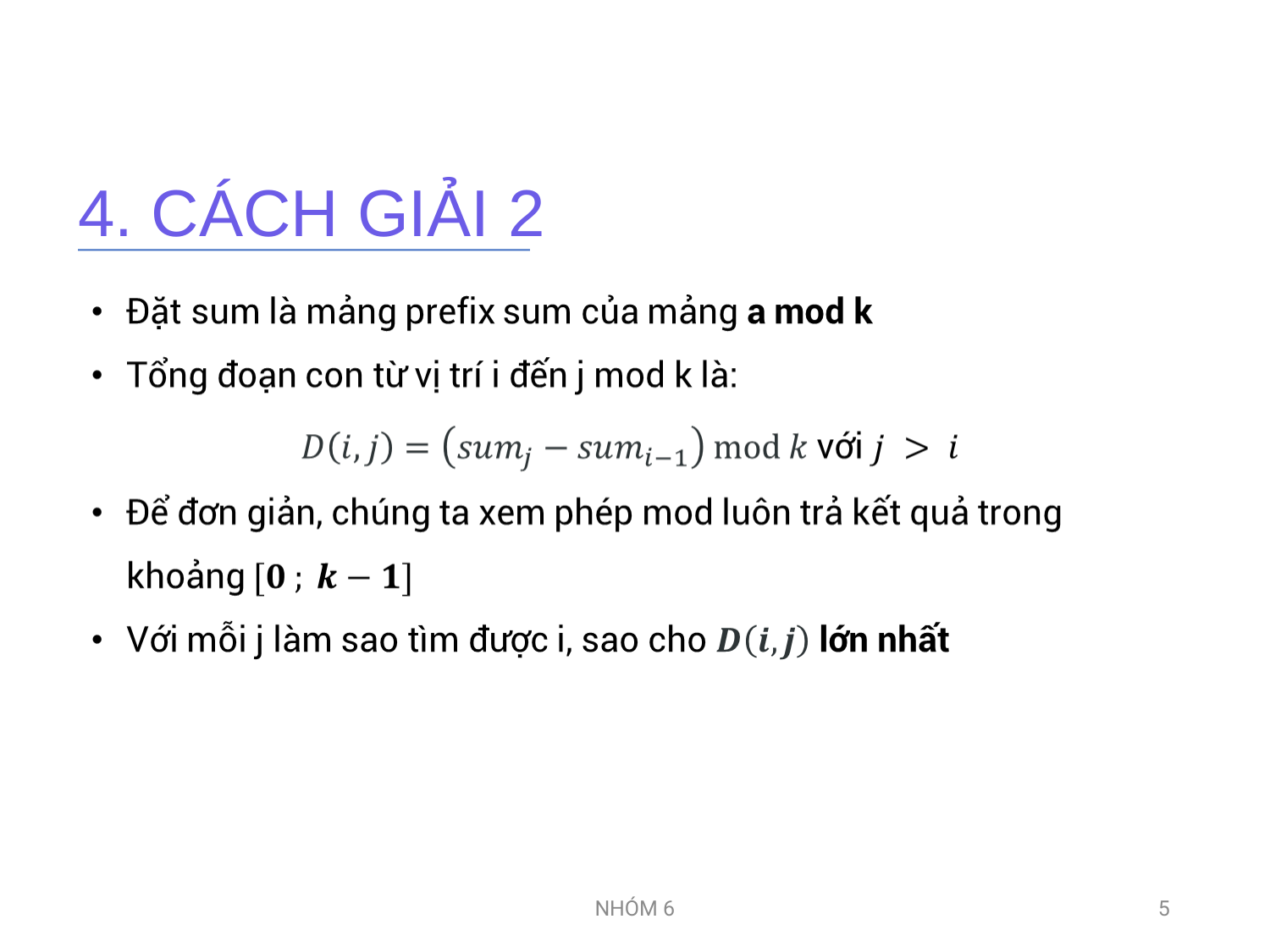

4. Cách giải 2

NHÓM 6
5